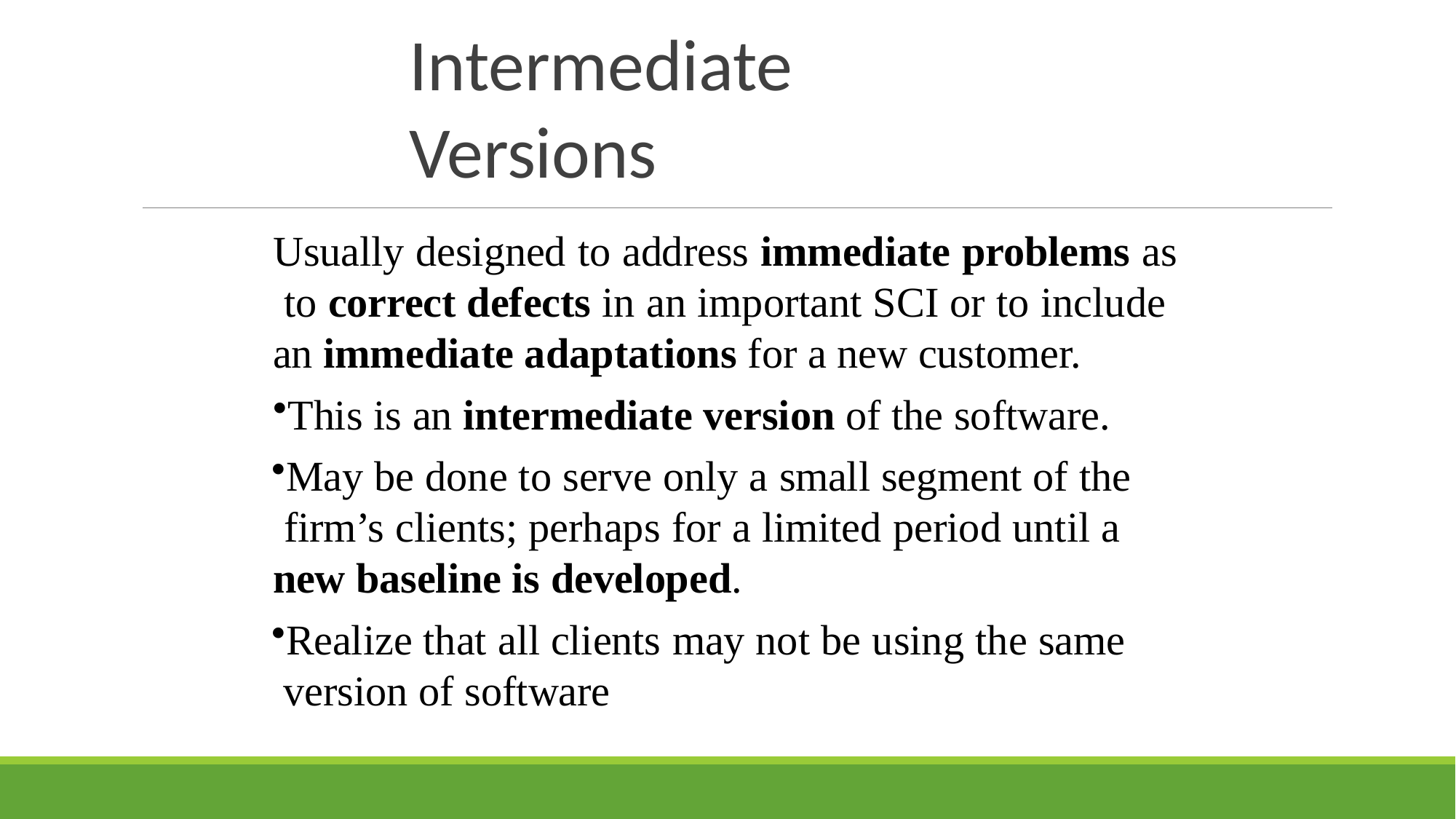

# Intermediate Versions
Usually designed to address immediate problems as  to correct defects in an important SCI or to include  an immediate adaptations for a new customer.
This is an intermediate version of the software.
May be done to serve only a small segment of the  firm’s clients; perhaps for a limited period until a  new baseline is developed.
Realize that all clients may not be using the same  version of software